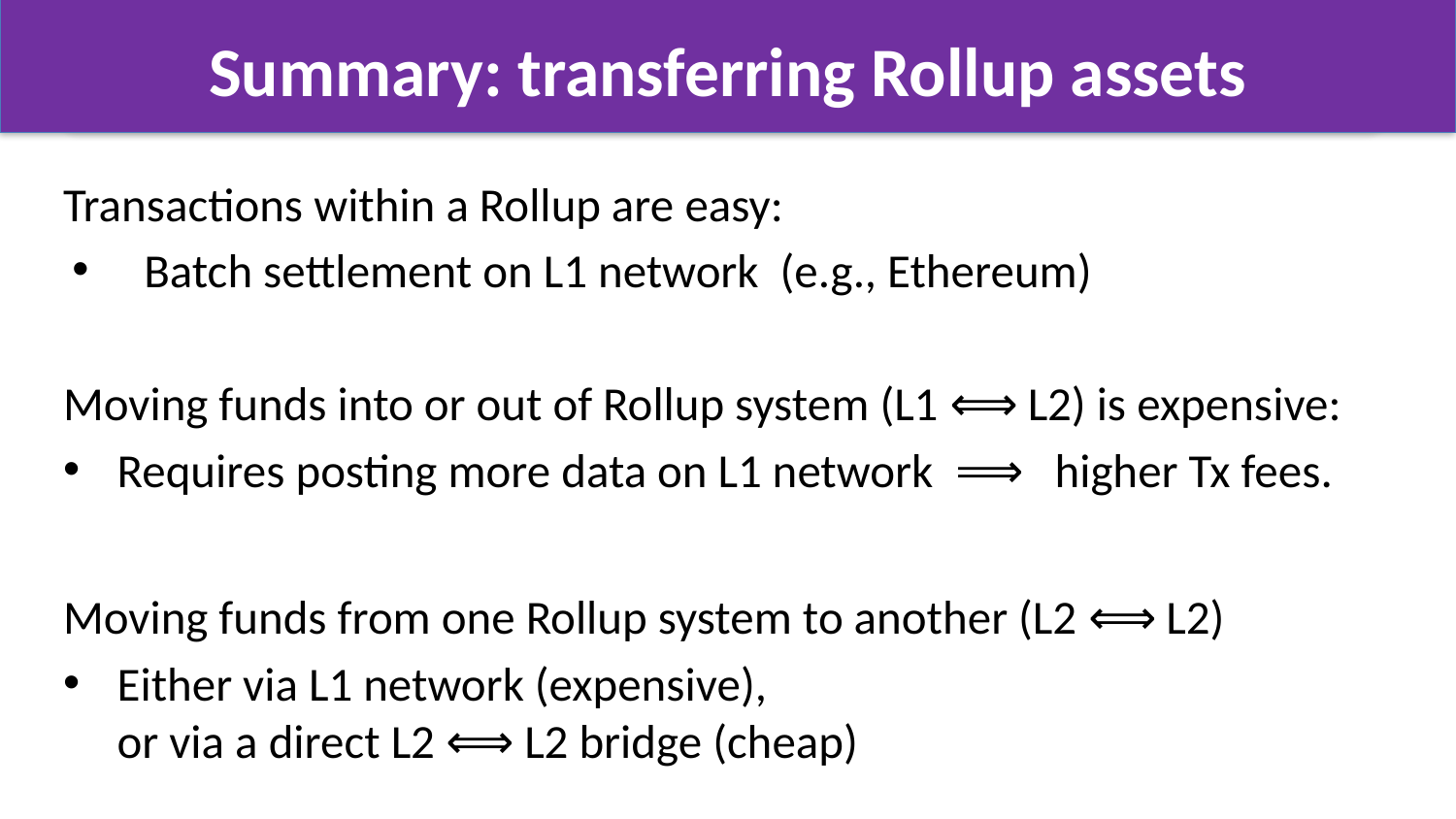

# Summary: transferring Rollup assets
Transactions within a Rollup are easy:
Batch settlement on L1 network  (e.g., Ethereum)

Moving funds into or out of Rollup system (L1 ⟺ L2) is expensive:
Requires posting more data on L1 network  ⟹   higher Tx fees.

Moving funds from one Rollup system to another (L2 ⟺ L2)
Either via L1 network (expensive),
				or via a direct L2 ⟺ L2 bridge (cheap)